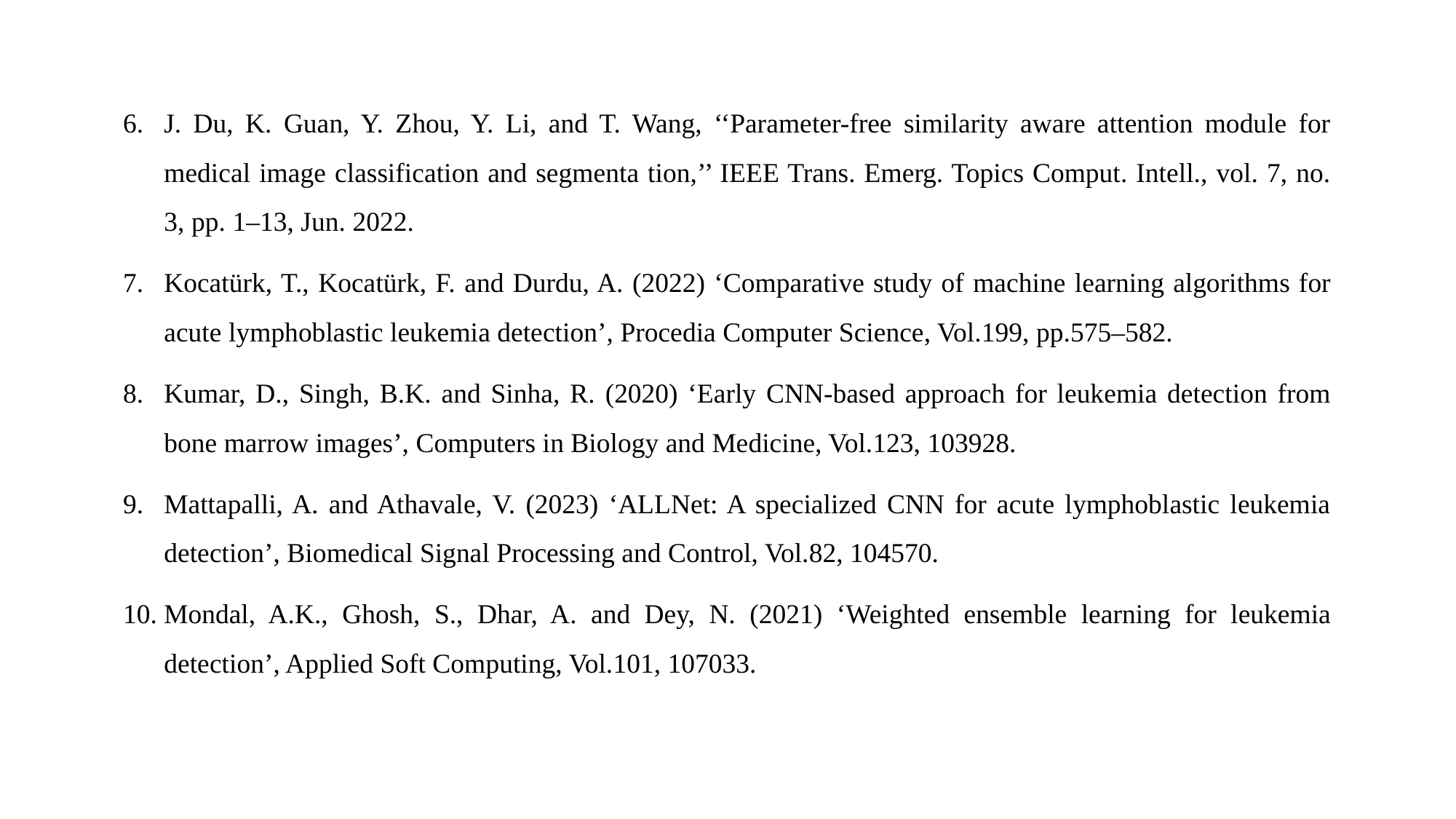

J. Du, K. Guan, Y. Zhou, Y. Li, and T. Wang, ‘‘Parameter-free similarity aware attention module for medical image classification and segmenta tion,’’ IEEE Trans. Emerg. Topics Comput. Intell., vol. 7, no. 3, pp. 1–13, Jun. 2022.
Kocatürk, T., Kocatürk, F. and Durdu, A. (2022) ‘Comparative study of machine learning algorithms for acute lymphoblastic leukemia detection’, Procedia Computer Science, Vol.199, pp.575–582.
Kumar, D., Singh, B.K. and Sinha, R. (2020) ‘Early CNN-based approach for leukemia detection from bone marrow images’, Computers in Biology and Medicine, Vol.123, 103928.
Mattapalli, A. and Athavale, V. (2023) ‘ALLNet: A specialized CNN for acute lymphoblastic leukemia detection’, Biomedical Signal Processing and Control, Vol.82, 104570.
Mondal, A.K., Ghosh, S., Dhar, A. and Dey, N. (2021) ‘Weighted ensemble learning for leukemia detection’, Applied Soft Computing, Vol.101, 107033.